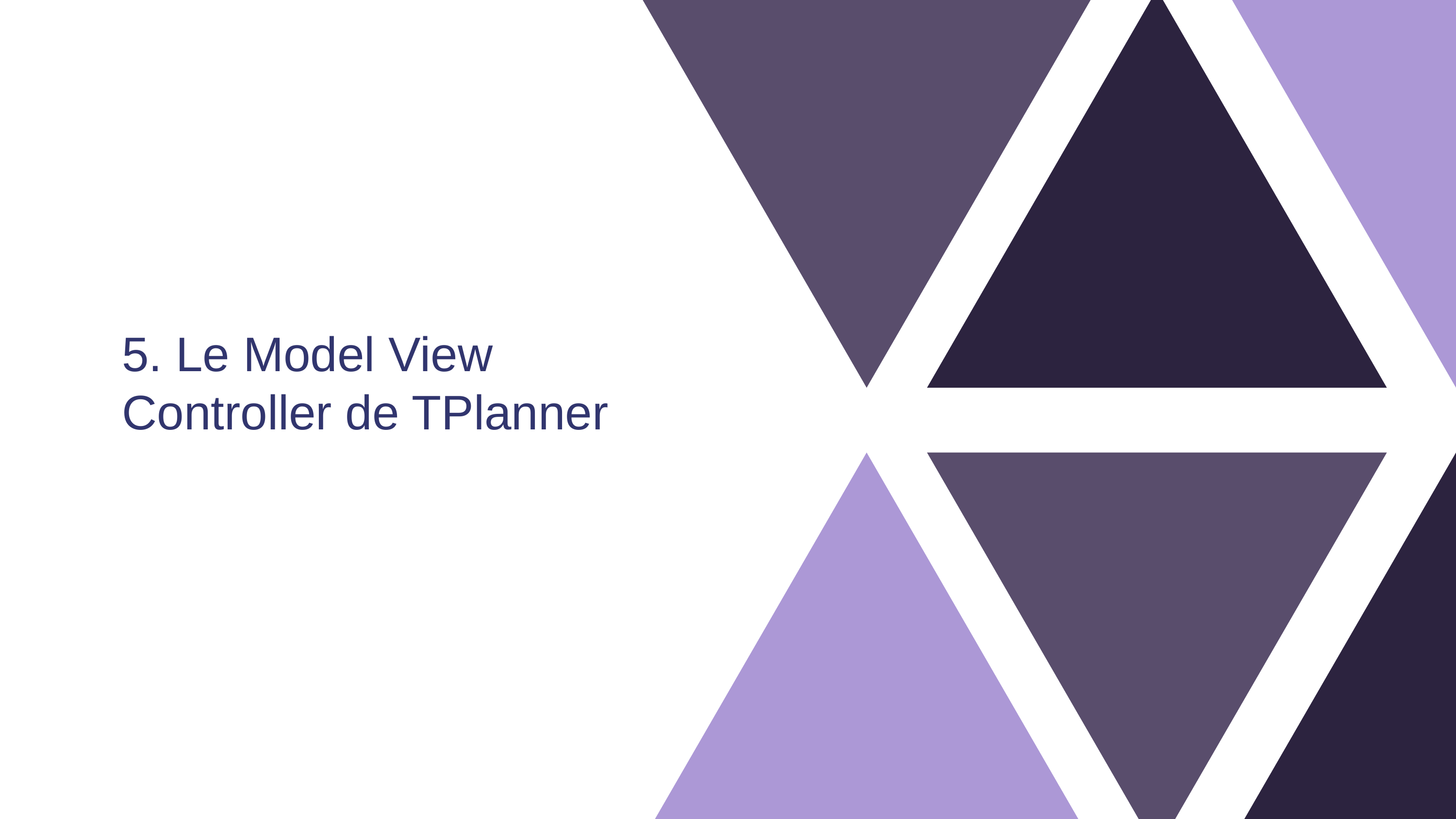

5. Le Model View Controller de TPlanner